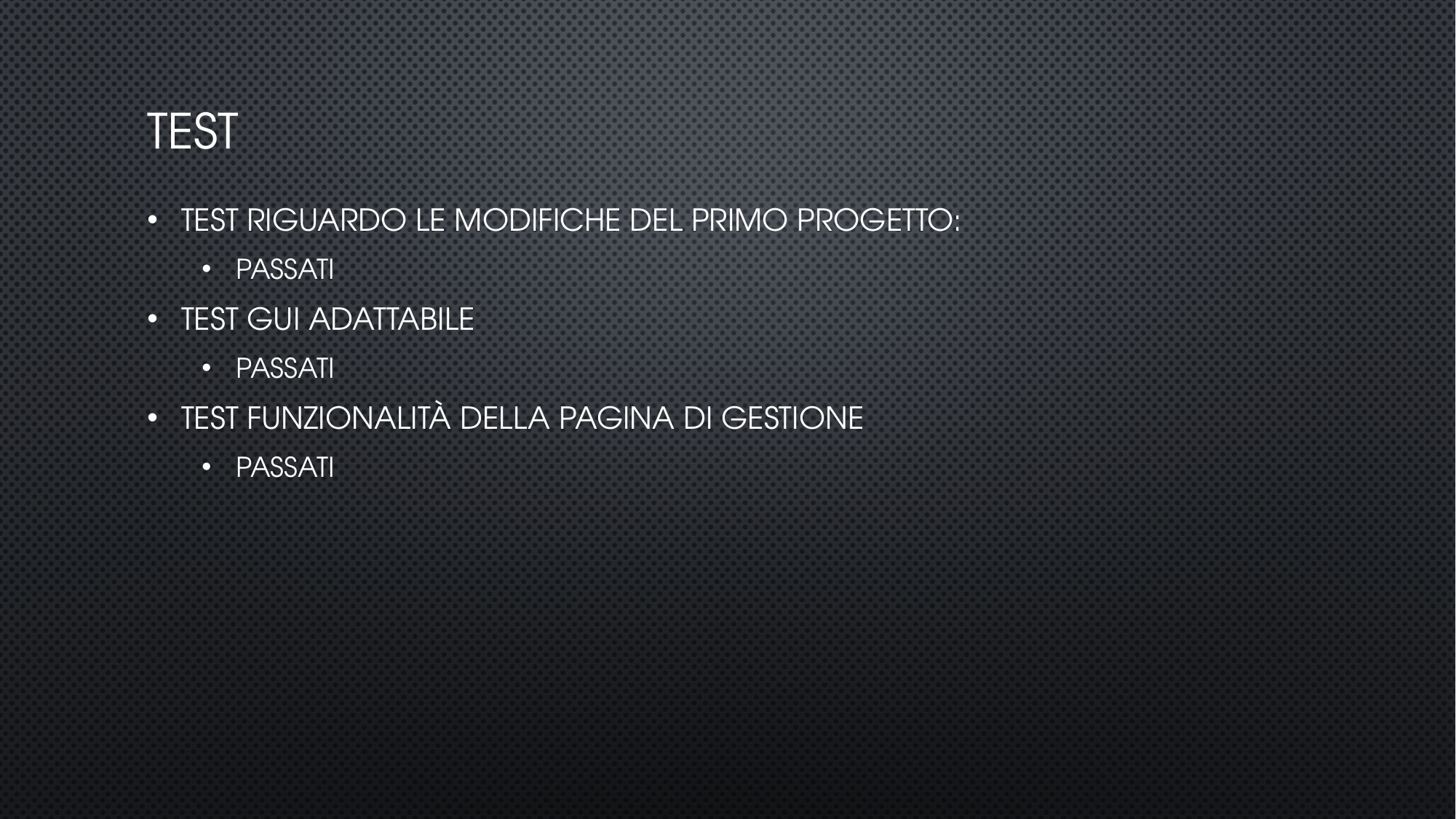

# Test
Test riguardo le modifiche del primo progetto:
passati
Test GUI adattabile
Passati
Test funzionalità della pagina di gestione
passati